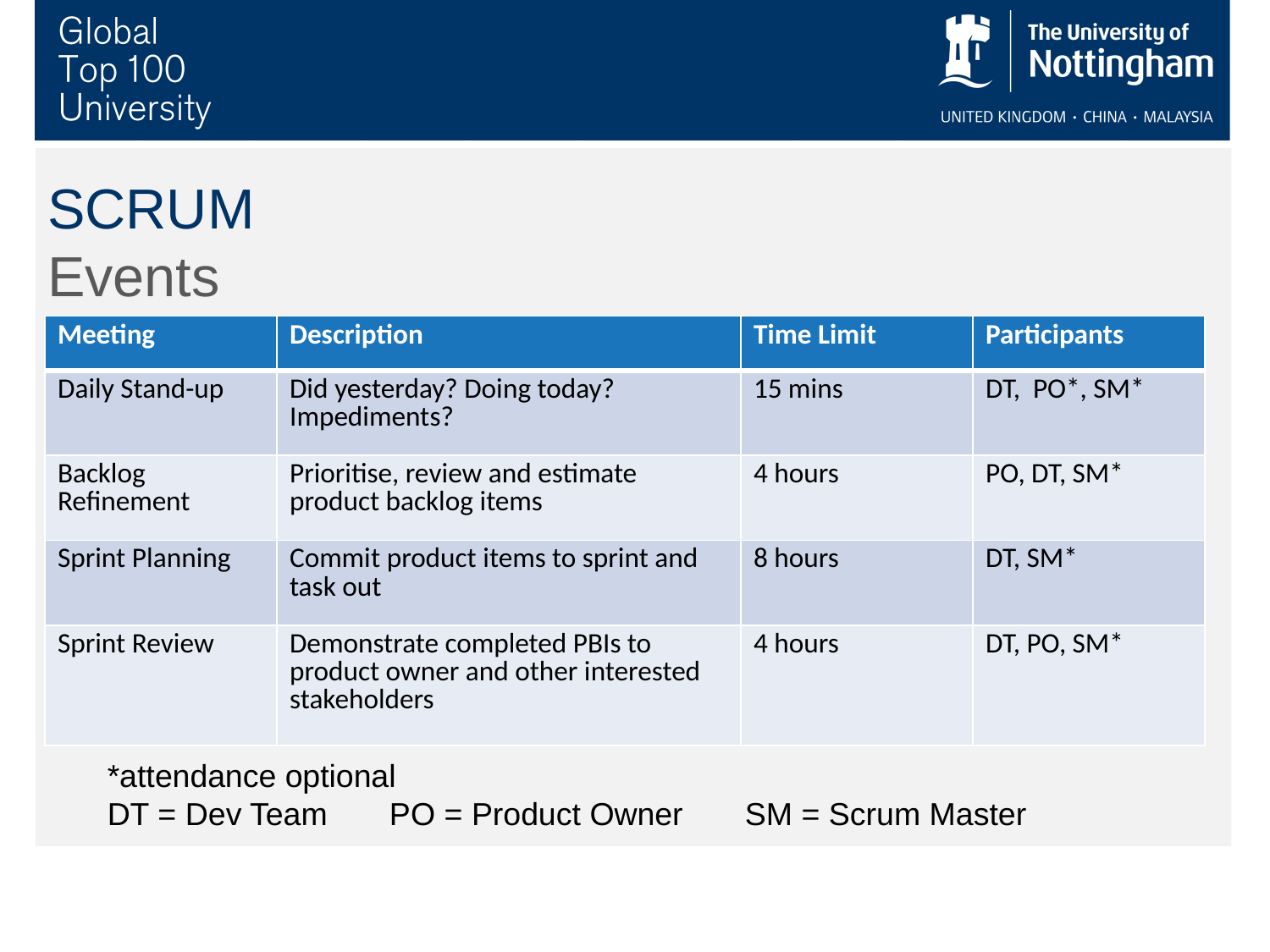

SCRUM
Events
| Meeting | Description | Time Limit | Participants |
| --- | --- | --- | --- |
| Daily Stand-up | Did yesterday? Doing today? Impediments? | 15 mins | DT, PO\*, SM\* |
| Backlog Refinement | Prioritise, review and estimate product backlog items | 4 hours | PO, DT, SM\* |
| Sprint Planning | Commit product items to sprint and task out | 8 hours | DT, SM\* |
| Sprint Review | Demonstrate completed PBIs to product owner and other interested stakeholders | 4 hours | DT, PO, SM\* |
*attendance optional
DT = Dev Team       PO = Product Owner       SM = Scrum Master